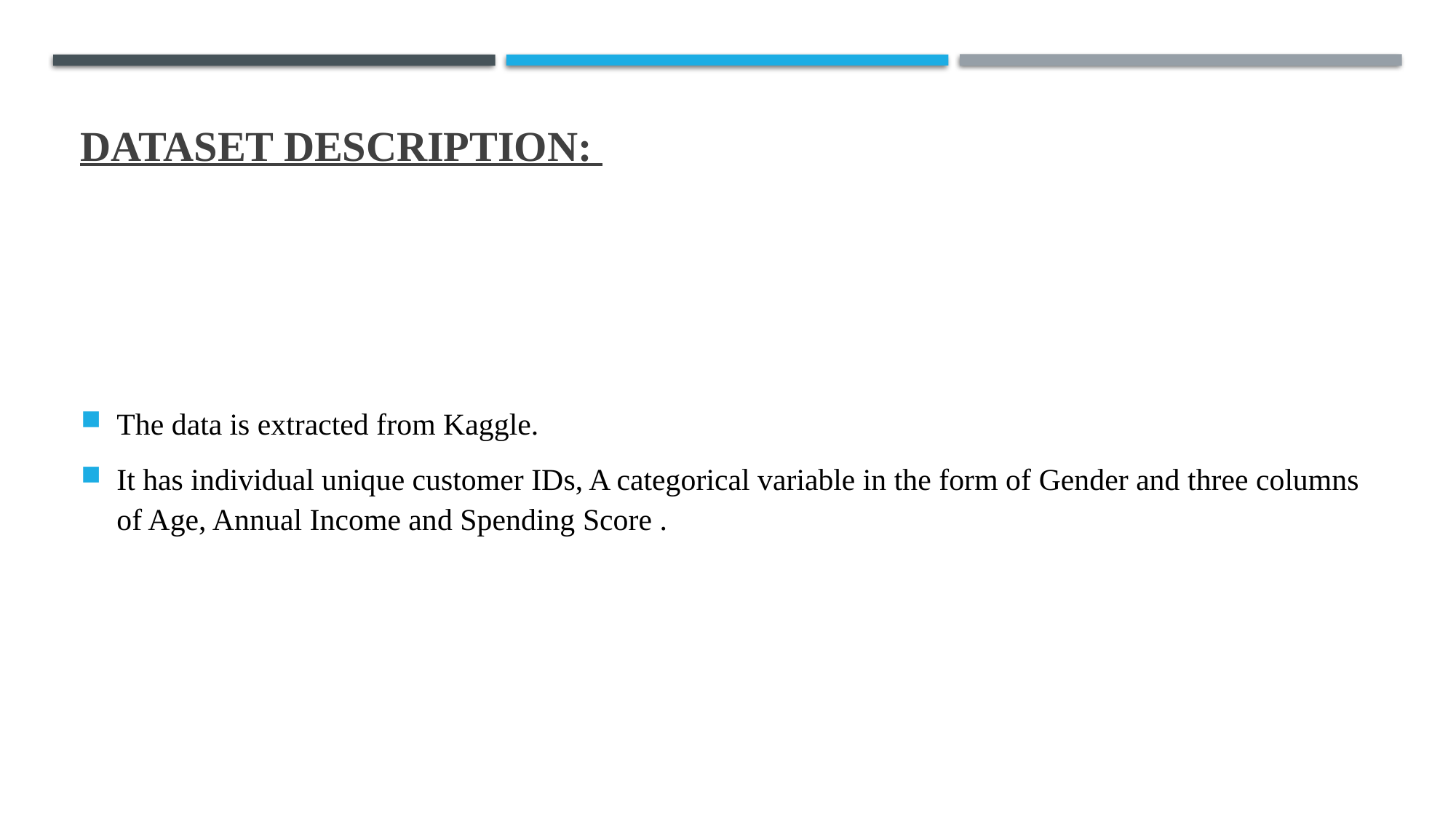

# Dataset Description:
The data is extracted from Kaggle.
It has individual unique customer IDs, A categorical variable in the form of Gender and three columns of Age, Annual Income and Spending Score .